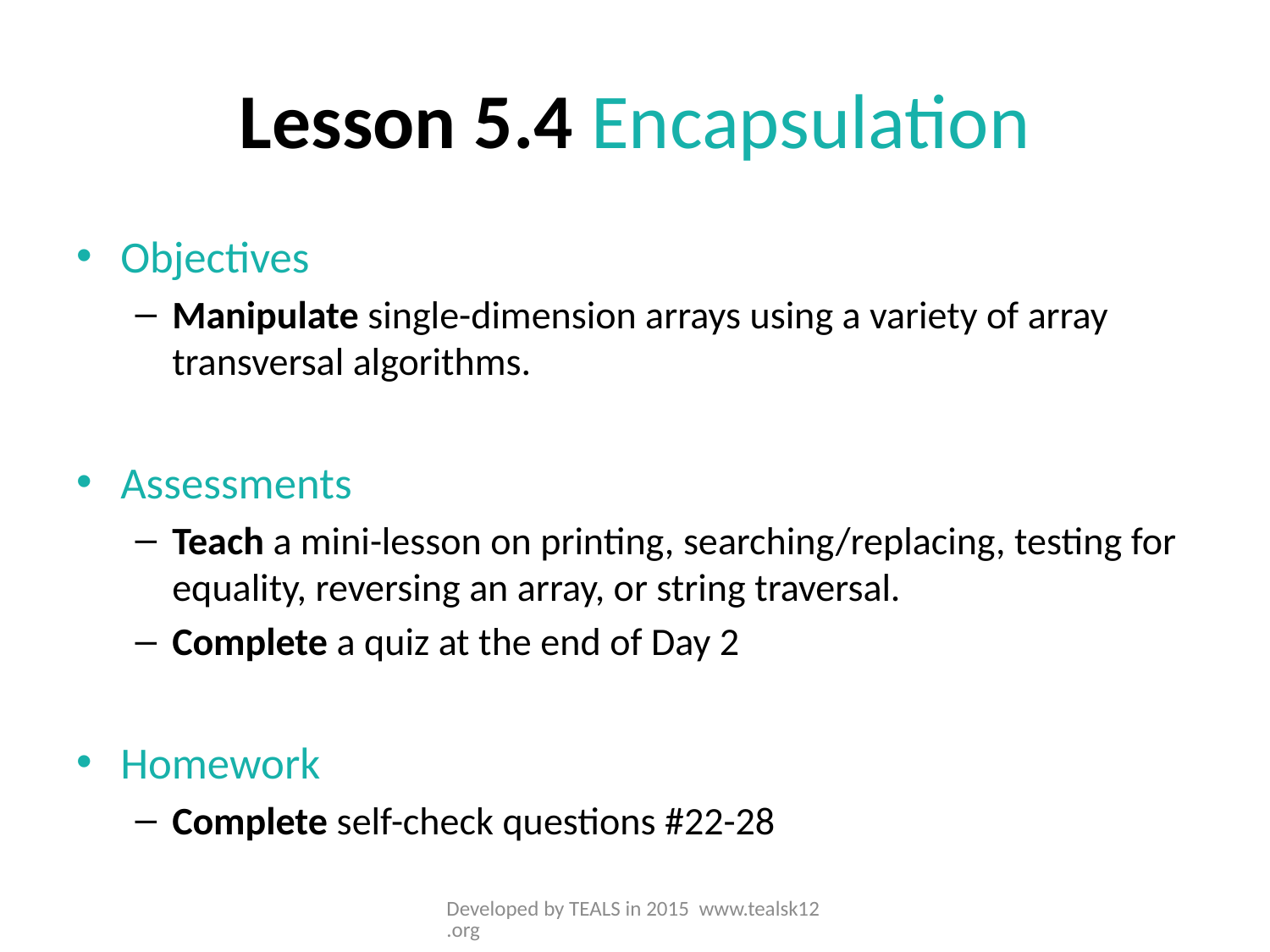

# Lesson 5.4 Encapsulation
Objectives
Manipulate single-dimension arrays using a variety of array transversal algorithms.

Assessments
Teach a mini-lesson on printing, searching/replacing, testing for equality, reversing an array, or string traversal.
Complete a quiz at the end of Day 2

Homework
Complete self-check questions #22-28

Developed by TEALS in 2015  www.tealsk12.org